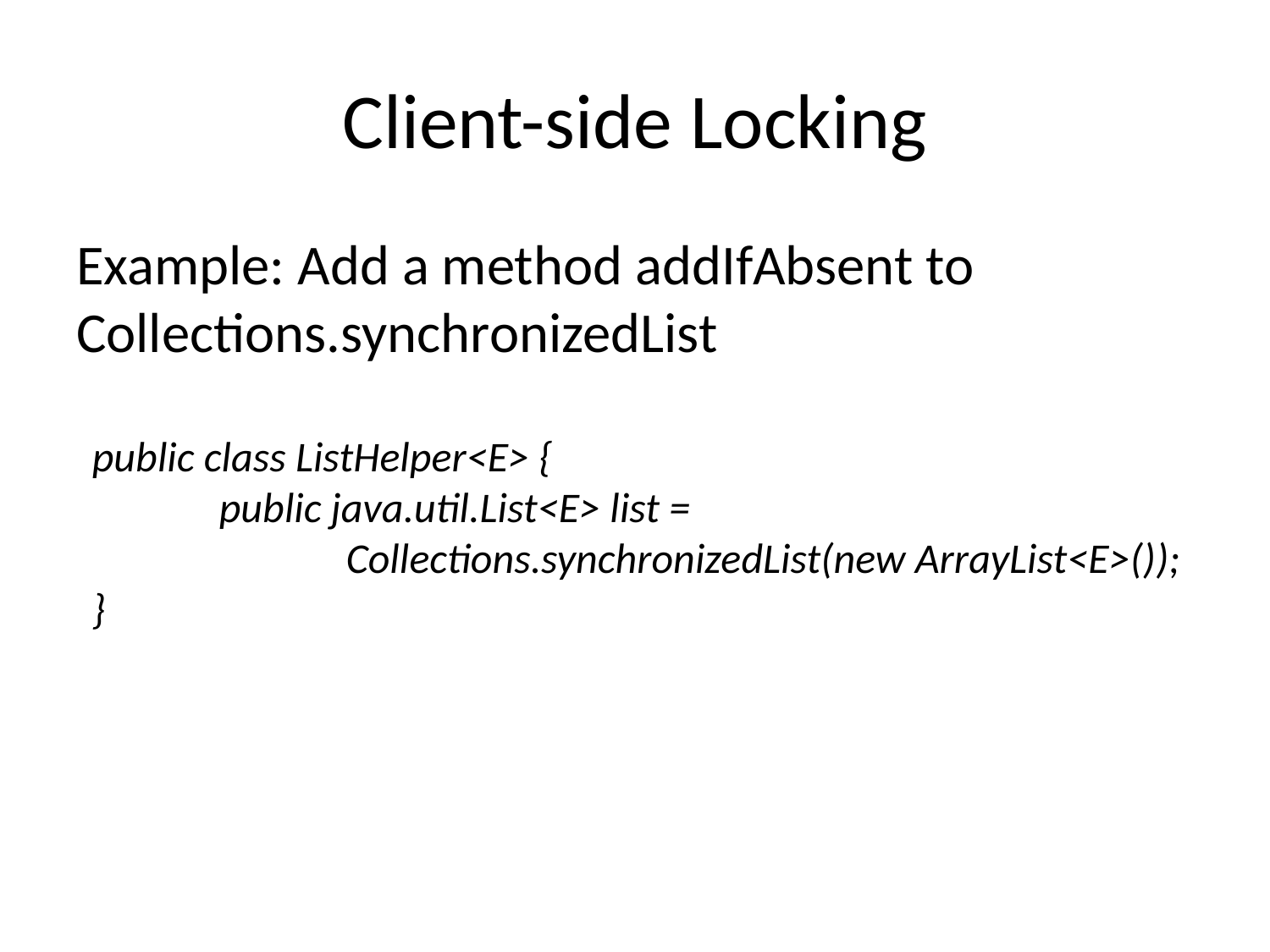

# Client-side Locking
Example: Add a method addIfAbsent to Collections.synchronizedList

public class ListHelper<E> {
	public java.util.List<E> list =
		Collections.synchronizedList(new ArrayList<E>());
}